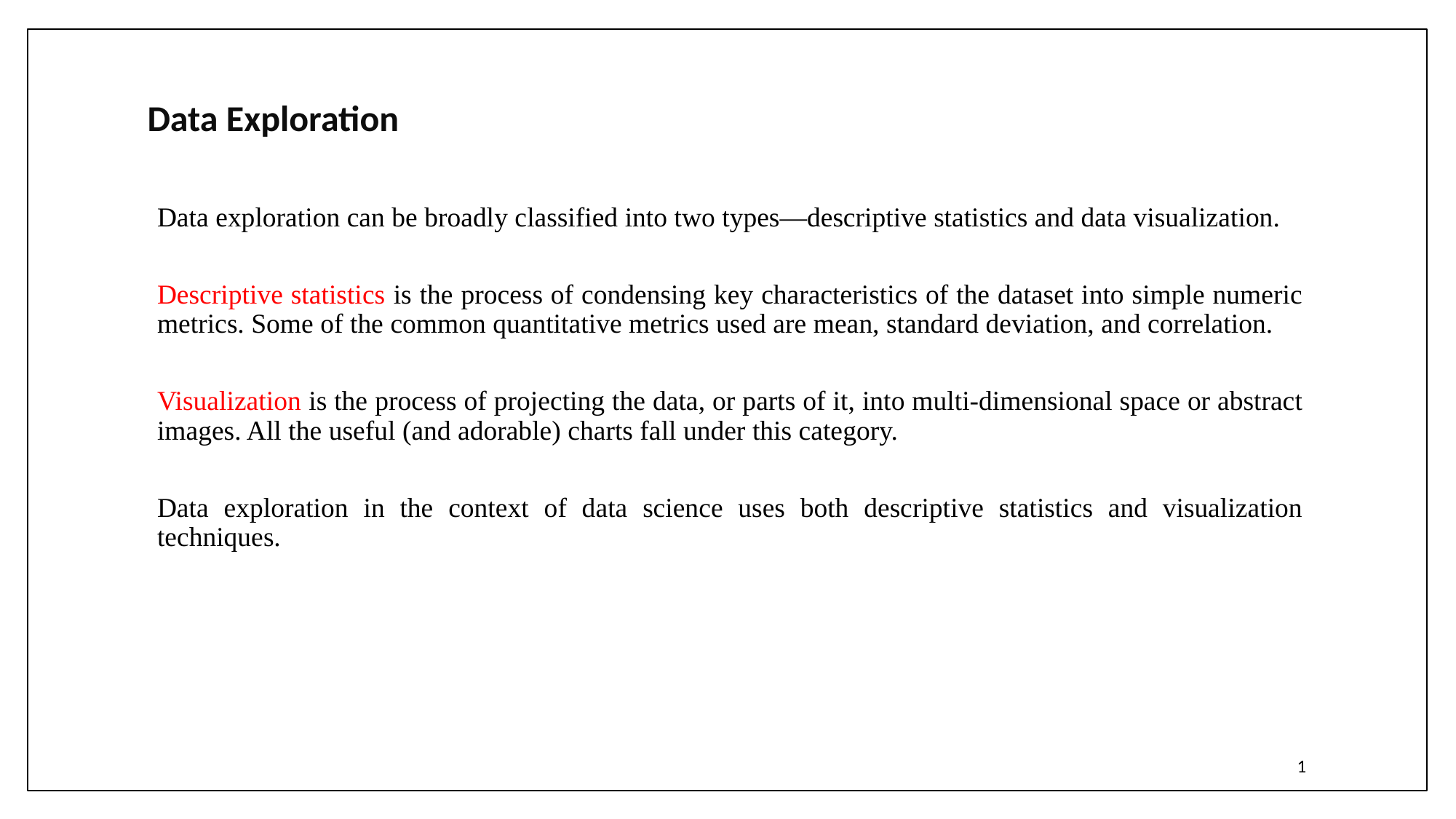

# Data Exploration
Data exploration can be broadly classified into two types—descriptive statistics and data visualization.

Descriptive statistics is the process of condensing key characteristics of the dataset into simple numeric metrics. Some of the common quantitative metrics used are mean, standard deviation, and correlation.

Visualization is the process of projecting the data, or parts of it, into multi-dimensional space or abstract images. All the useful (and adorable) charts fall under this category.

Data exploration in the context of data science uses both descriptive statistics and visualization techniques.
1